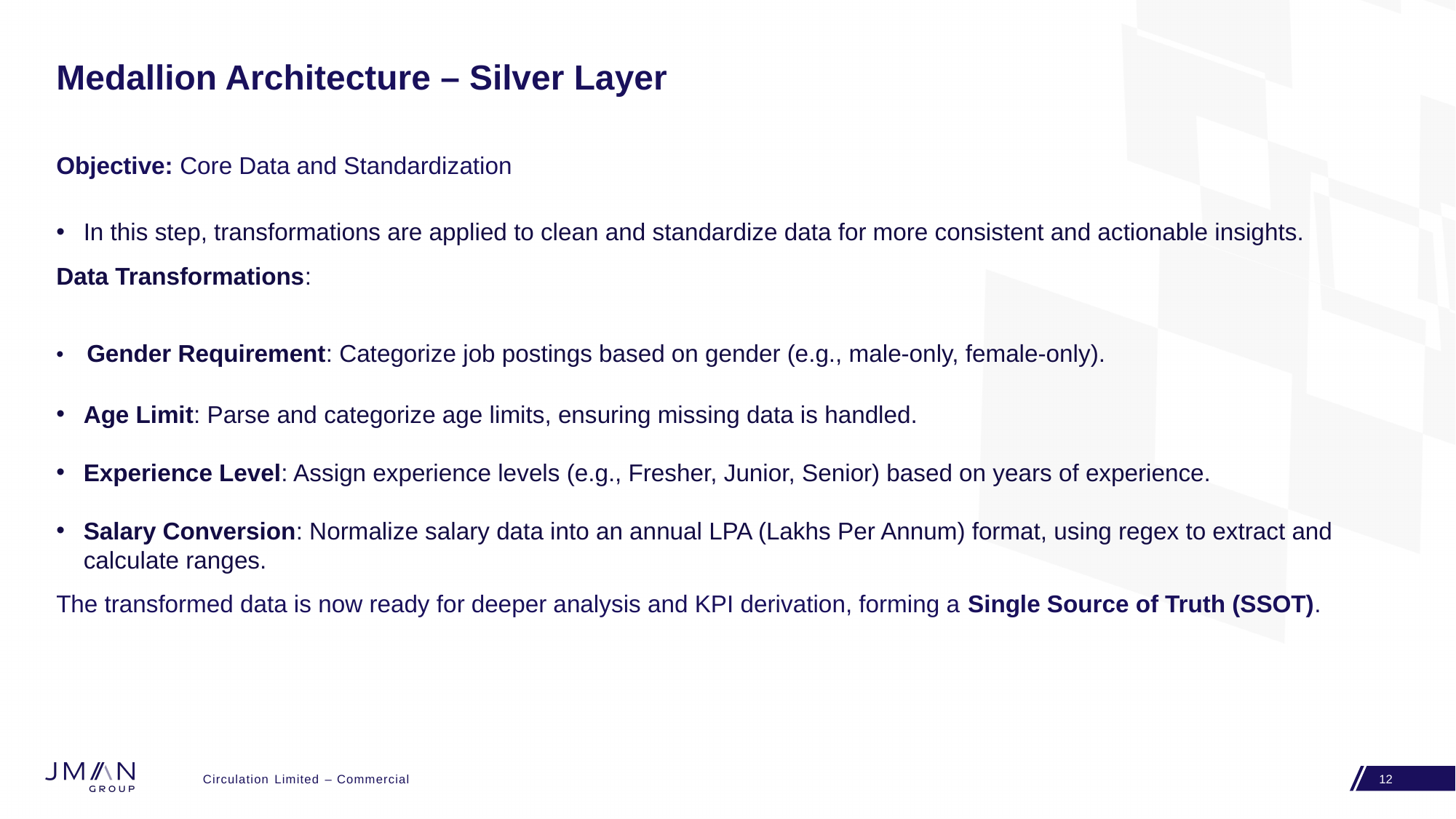

# Medallion Architecture – Silver Layer
Objective: Core Data and Standardization
In this step, transformations are applied to clean and standardize data for more consistent and actionable insights.
Data Transformations:

 Gender Requirement: Categorize job postings based on gender (e.g., male-only, female-only).

Age Limit: Parse and categorize age limits, ensuring missing data is handled.

Experience Level: Assign experience levels (e.g., Fresher, Junior, Senior) based on years of experience.

Salary Conversion: Normalize salary data into an annual LPA (Lakhs Per Annum) format, using regex to extract and calculate ranges.
The transformed data is now ready for deeper analysis and KPI derivation, forming a Single Source of Truth (SSOT).